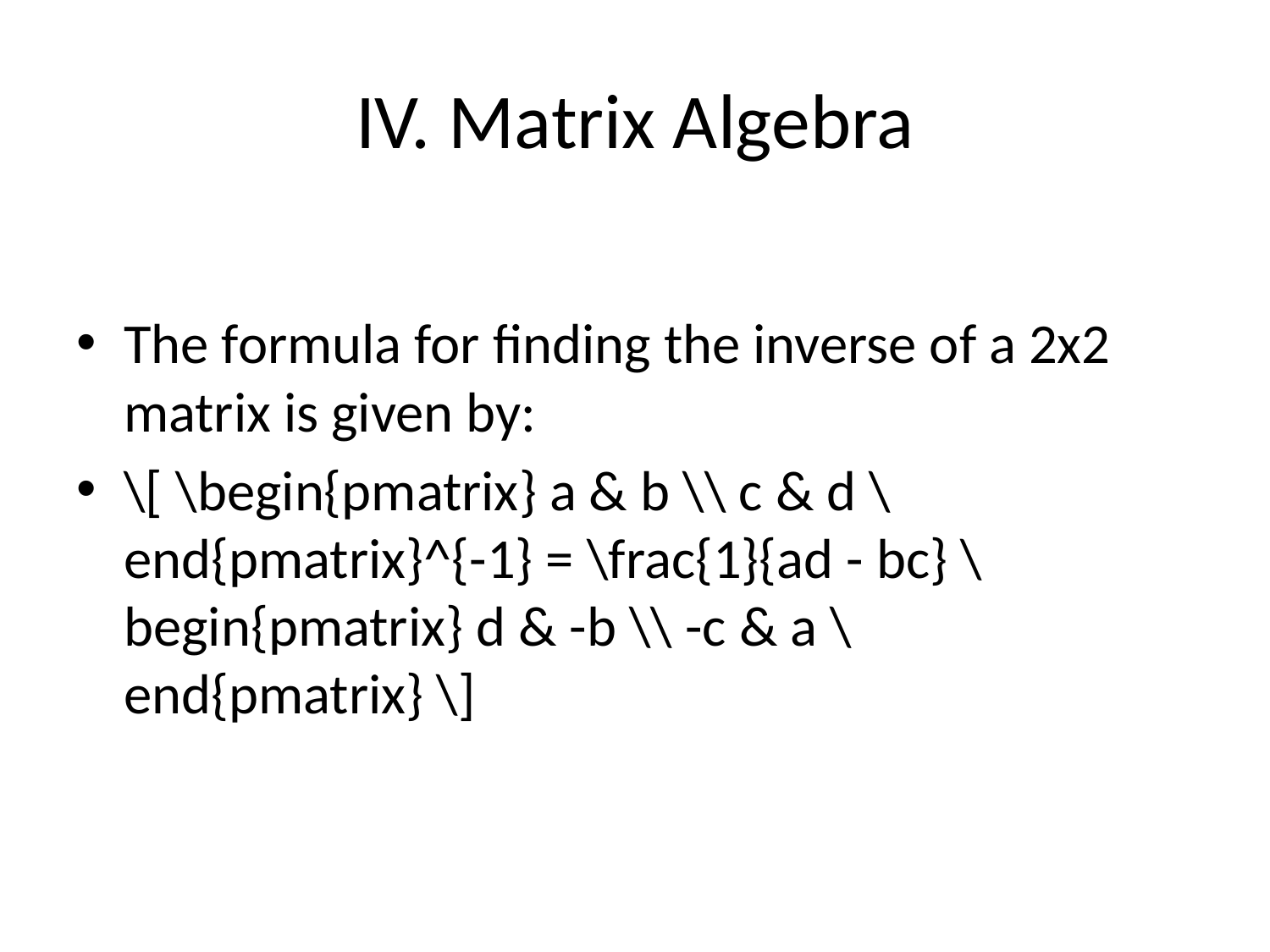

# IV. Matrix Algebra

The formula for finding the inverse of a 2x2 matrix is given by:
\[ \begin{pmatrix} a & b \\ c & d \end{pmatrix}^{-1} = \frac{1}{ad - bc} \begin{pmatrix} d & -b \\ -c & a \end{pmatrix} \]